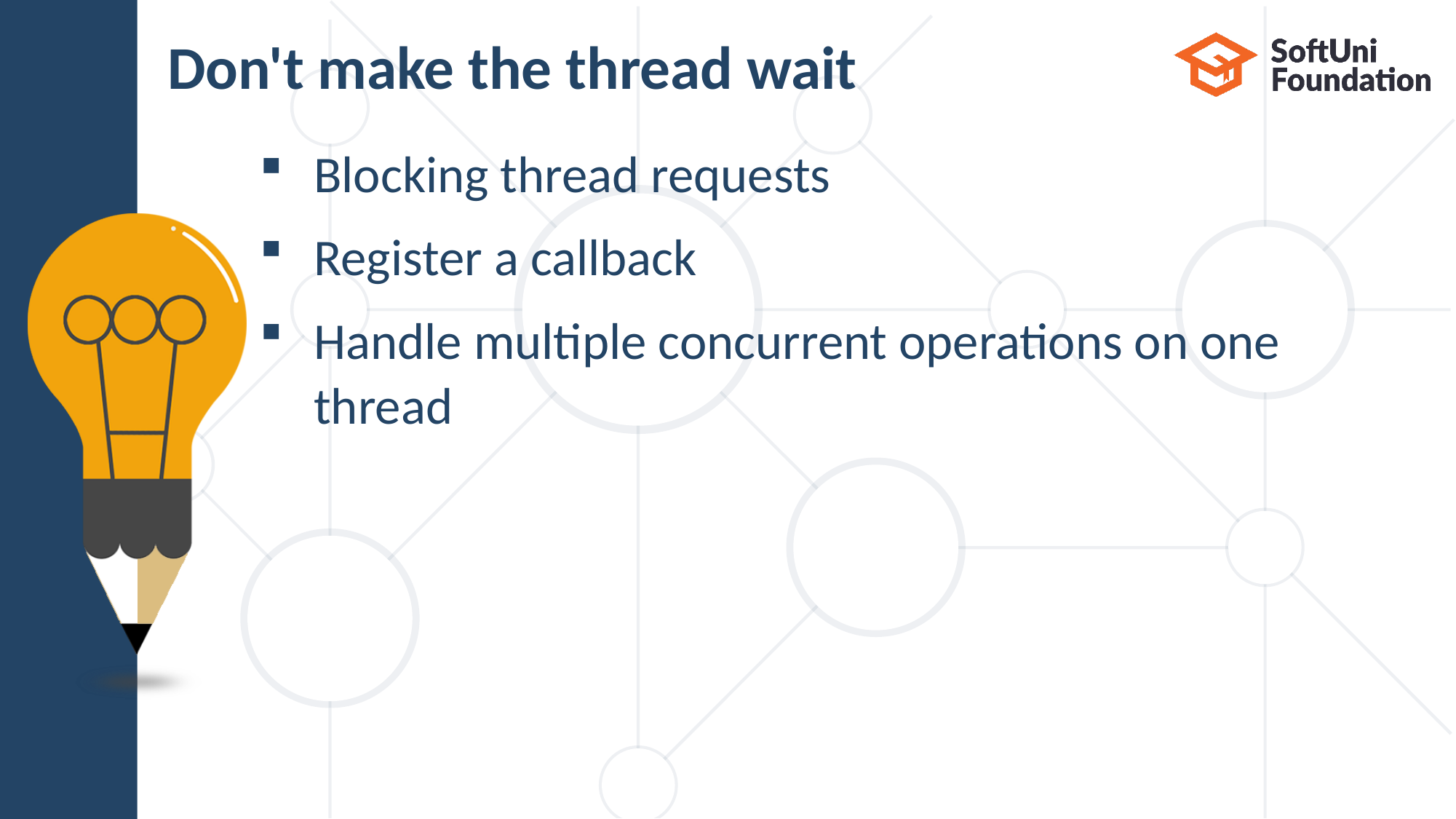

# Don't make the thread wait
Blocking thread requests
Register a callback
Handle multiple concurrent operations on one
thread